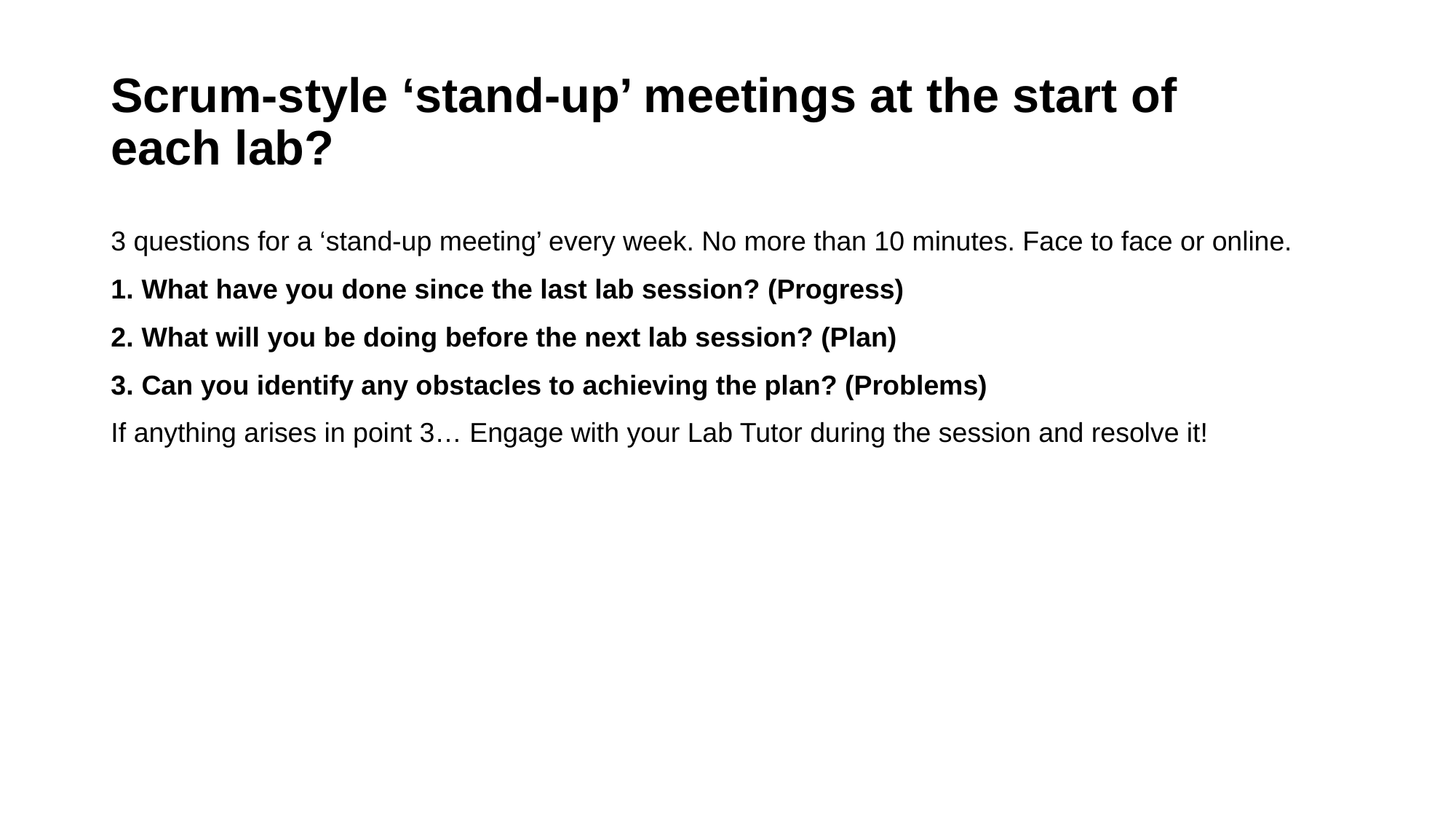

# Scrum-style ‘stand-up’ meetings at the start of each lab?
3 questions for a ‘stand-up meeting’ every week. No more than 10 minutes. Face to face or online.
What have you done since the last lab session? (Progress)
What will you be doing before the next lab session? (Plan)
Can you identify any obstacles to achieving the plan? (Problems)
If anything arises in point 3… Engage with your Lab Tutor during the session and resolve it!